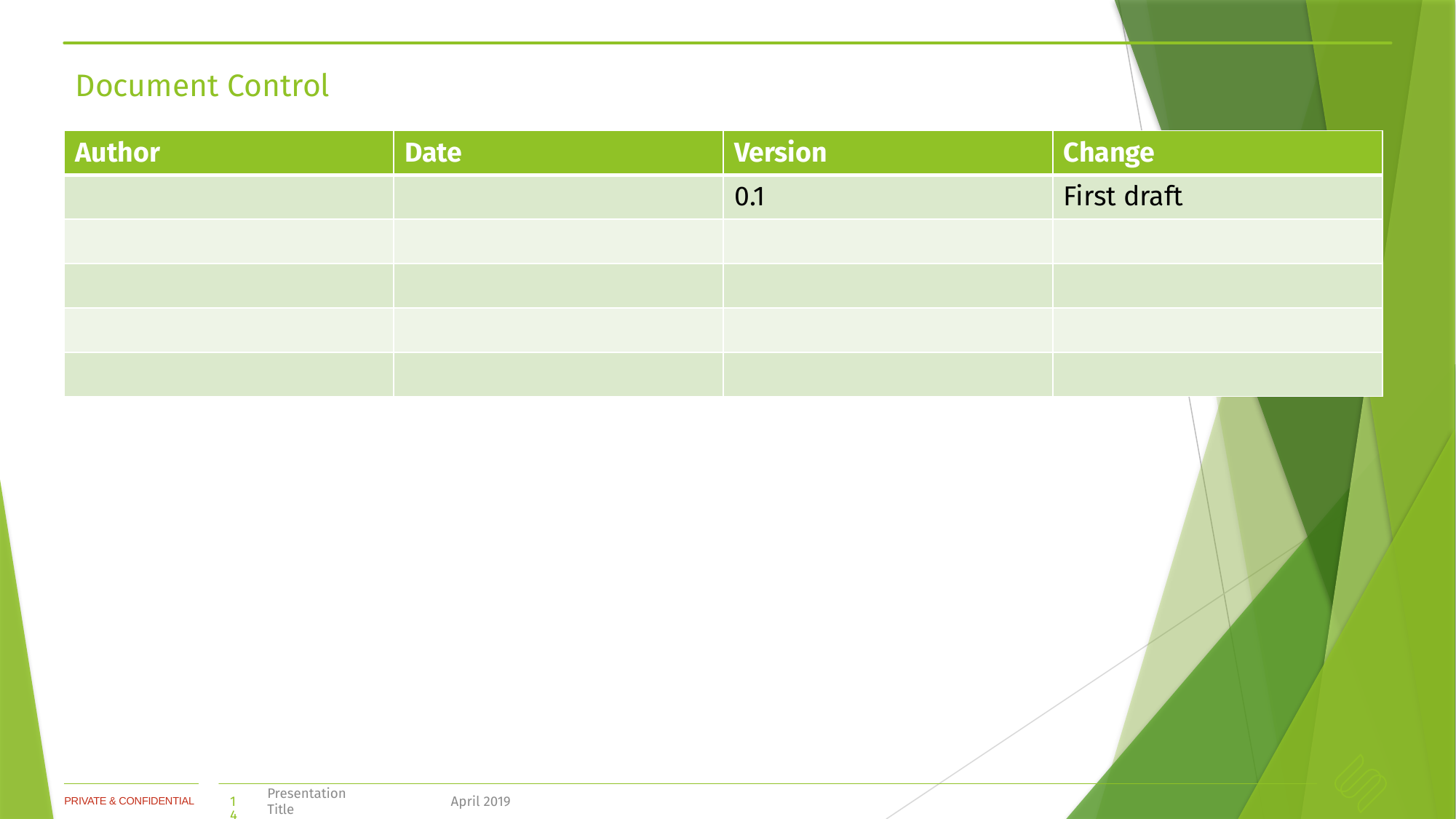

# Document Control
| Author | Date | Version | Change |
| --- | --- | --- | --- |
|  |  | 0.1 | First draft |
|  |  |  |  |
|  |  |  |  |
|  |  |  |  |
|  |  |  |  |
14
Presentation Title
April 2019